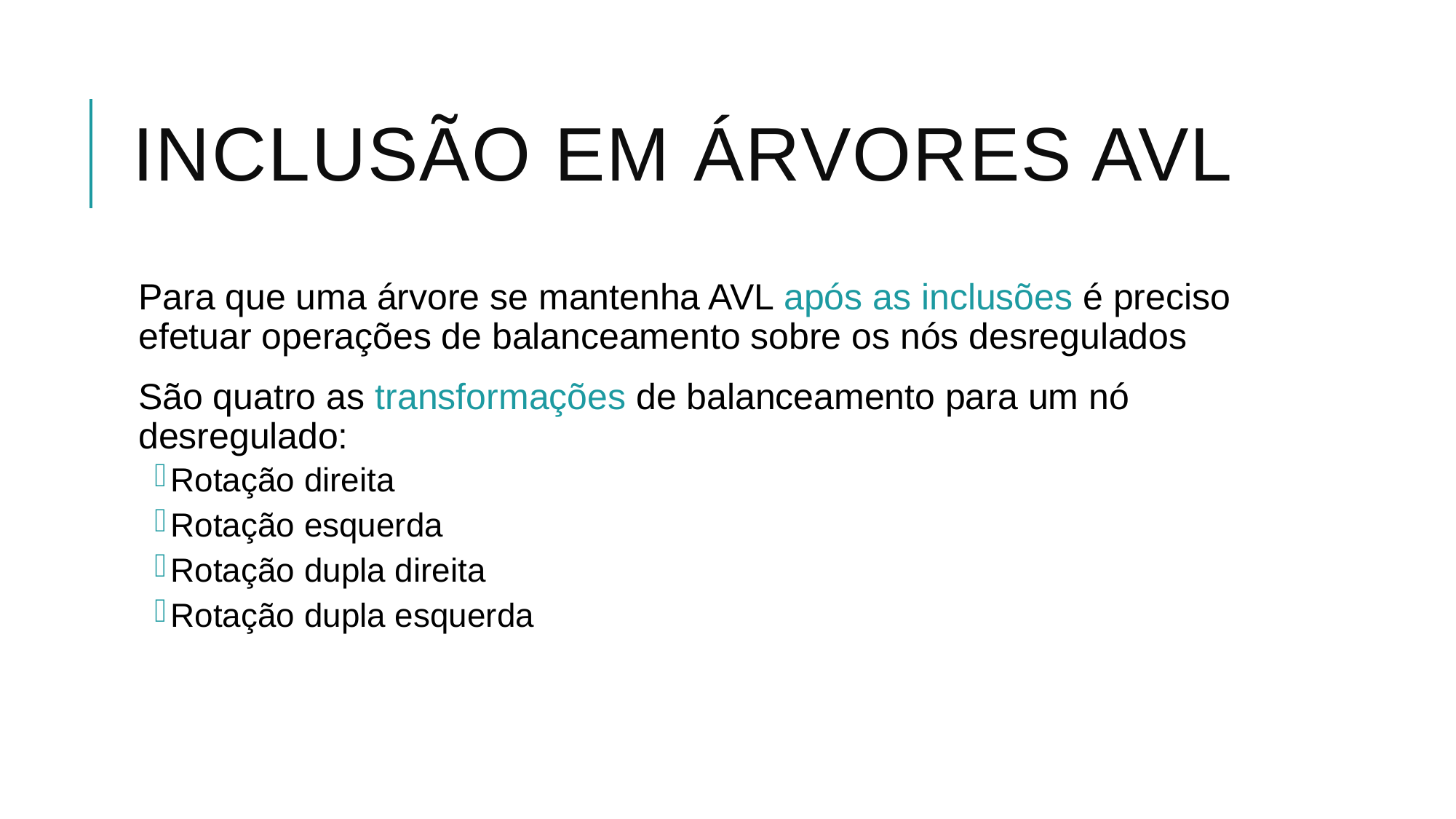

# Inclusão em Árvores AVL
Para que uma árvore se mantenha AVL após as inclusões é preciso efetuar operações de balanceamento sobre os nós desregulados
São quatro as transformações de balanceamento para um nó desregulado:
Rotação direita
Rotação esquerda
Rotação dupla direita
Rotação dupla esquerda